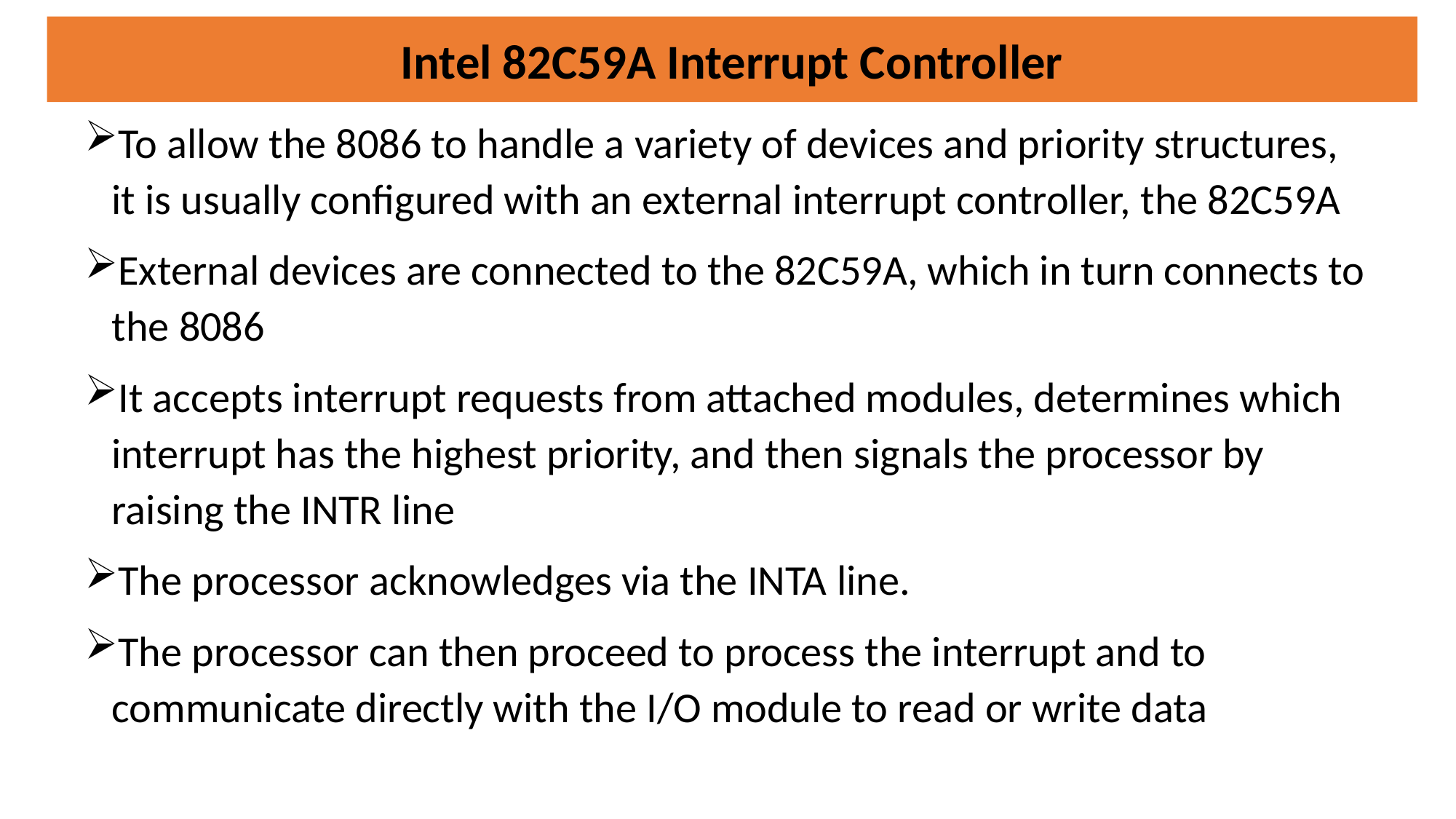

Intel 82C59A Interrupt Controller
To allow the 8086 to handle a variety of devices and priority structures, it is usually configured with an external interrupt controller, the 82C59A
External devices are connected to the 82C59A, which in turn connects to the 8086
It accepts interrupt requests from attached modules, determines which interrupt has the highest priority, and then signals the processor by raising the INTR line
The processor acknowledges via the INTA line.
The processor can then proceed to process the interrupt and to communicate directly with the I/O module to read or write data